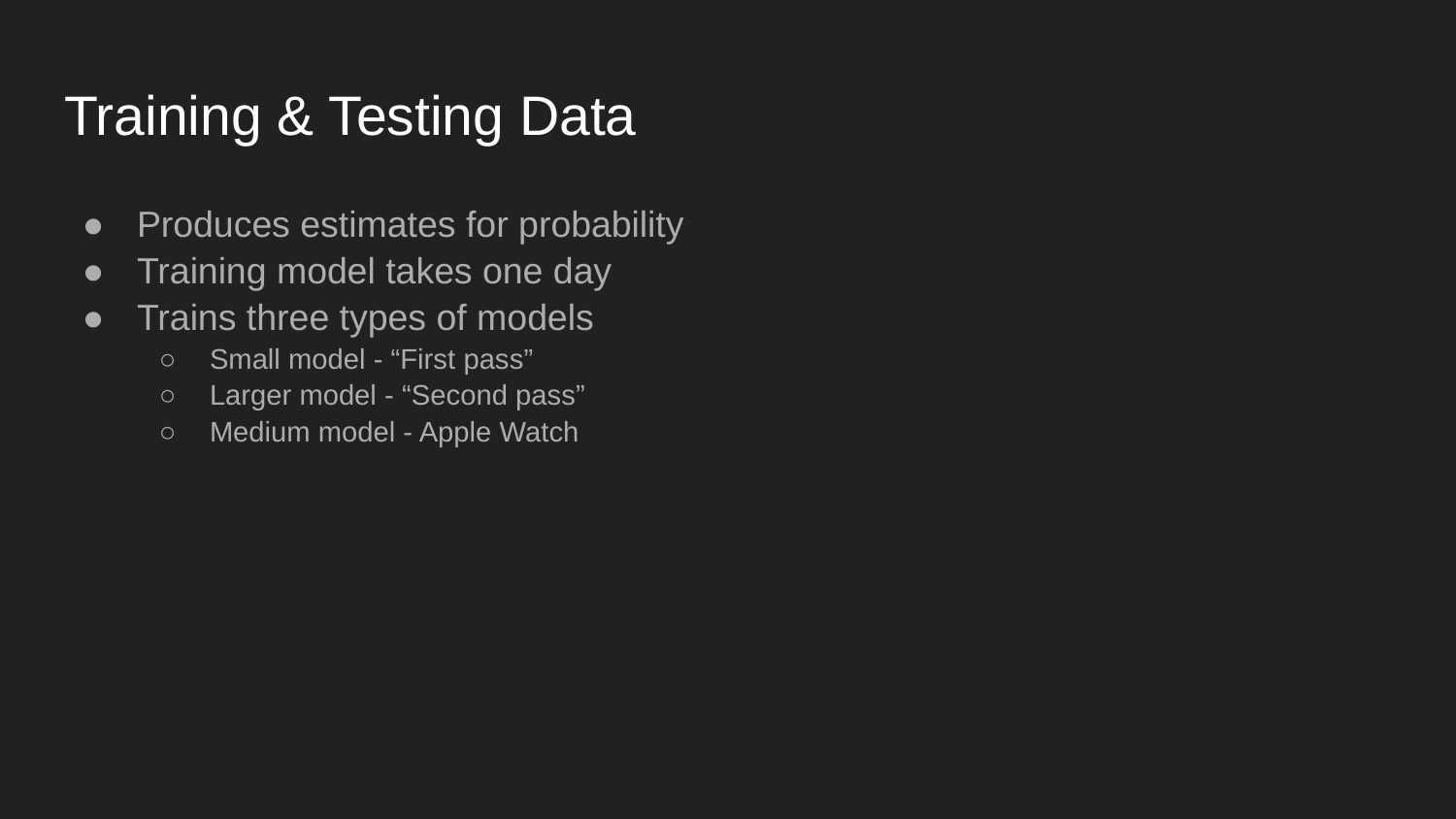

# Training & Testing Data
Produces estimates for probability
Training model takes one day
Trains three types of models
Small model - “First pass”
Larger model - “Second pass”
Medium model - Apple Watch